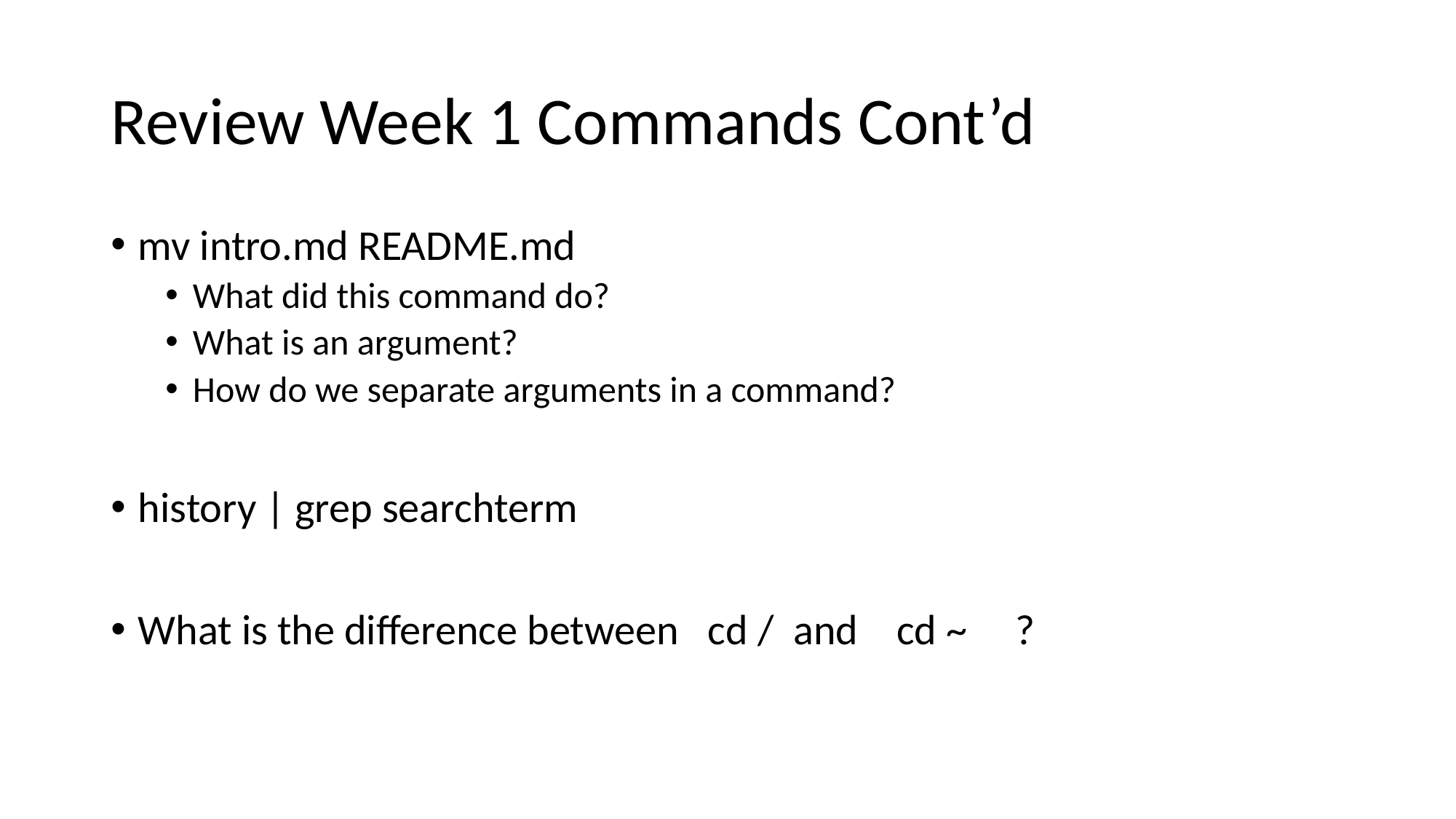

# Review Week 1 Commands Cont’d
mv intro.md README.md
What did this command do?
What is an argument?
How do we separate arguments in a command?

history | grep searchterm

What is the difference between   cd /  and    cd ~     ?